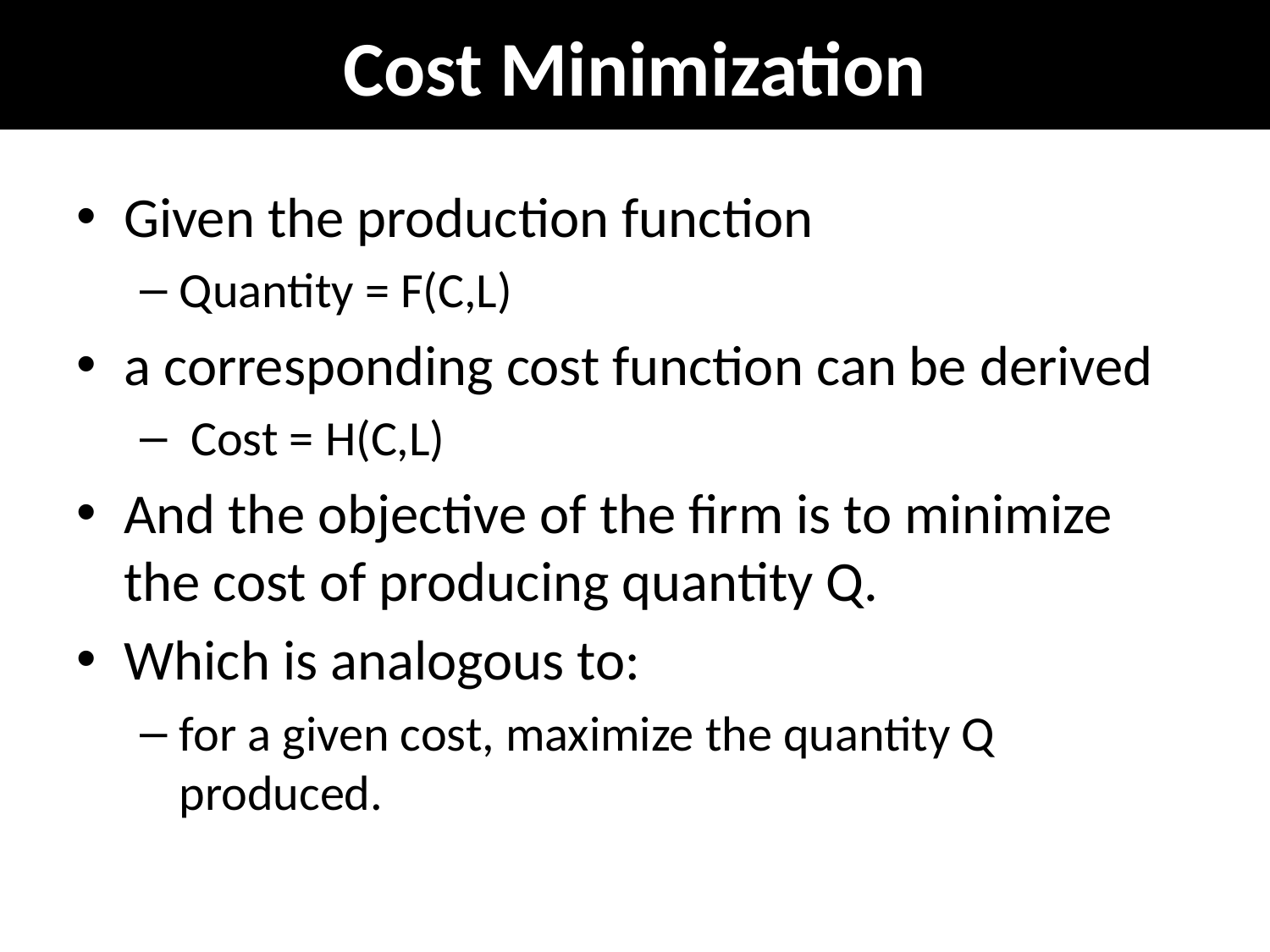

# Cost Minimization
Given the production function
Quantity = F(C,L)
a corresponding cost function can be derived
 Cost = H(C,L)
And the objective of the firm is to minimize the cost of producing quantity Q.
Which is analogous to:
for a given cost, maximize the quantity Q produced.